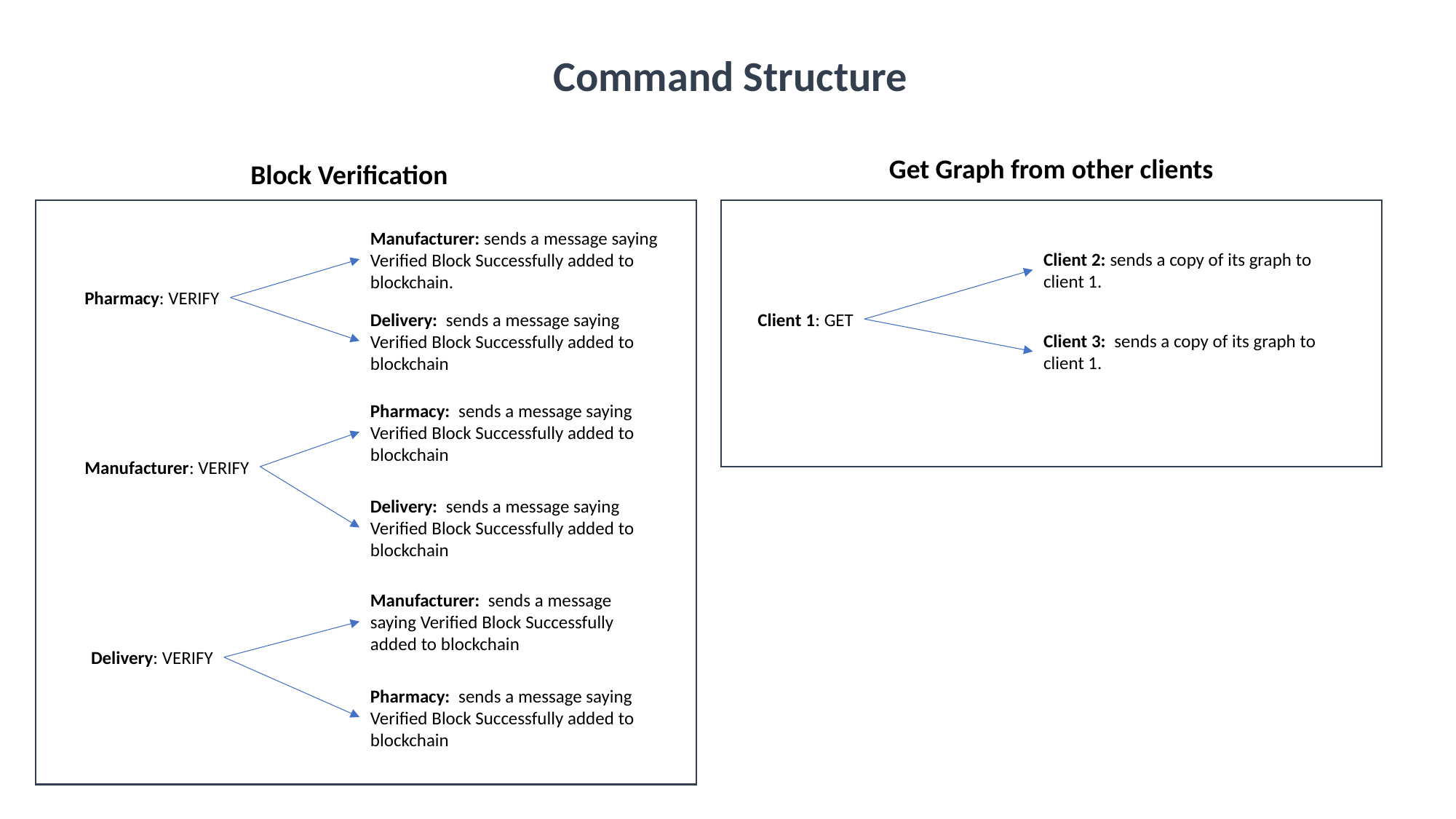

Command Structure
Get Graph from other clients
Block Verification

Manufacturer: sends a message saying Verified Block Successfully added to blockchain.
Client 2: sends a copy of its graph to client 1.
Pharmacy: VERIFY
Client 1: GET
Delivery:  sends a message saying Verified Block Successfully added to blockchain
Client 3:  sends a copy of its graph to client 1.
Data Communication
Data Communication
Pharmacy:  sends a message saying Verified Block Successfully added to blockchain
Manufacturer: VERIFY
Delivery:  sends a message saying Verified Block Successfully added to blockchain
Manufacturer:  sends a message saying Verified Block Successfully added to blockchain
Delivery: VERIFY
Pharmacy:  sends a message saying Verified Block Successfully added to blockchain